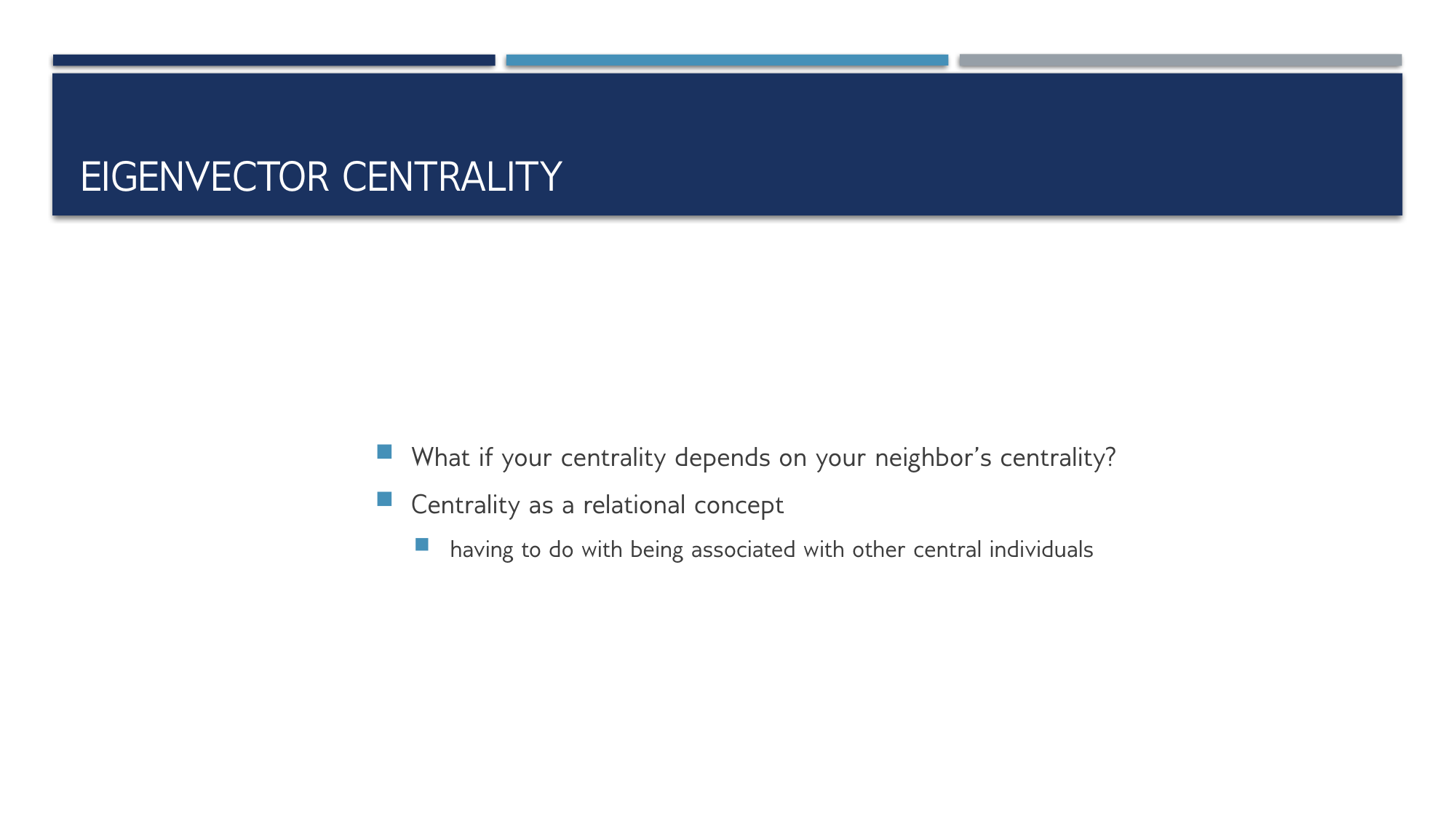

# Eigenvector centrality
What if your centrality depends on your neighbor’s centrality?
Centrality as a relational concept
having to do with being associated with other central individuals